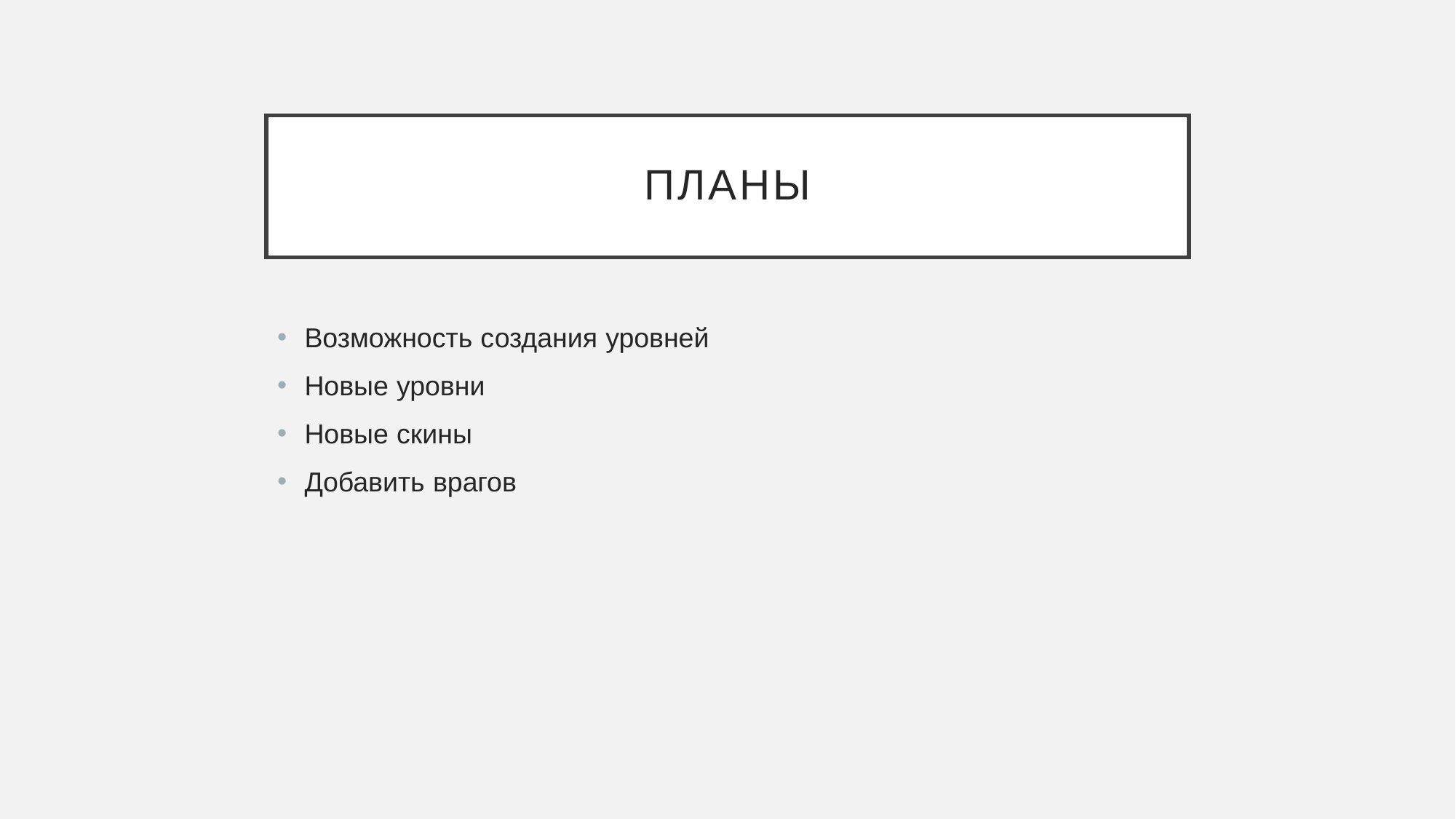

# планы
Возможность создания уровней
Новые уровни
Новые скины
Добавить врагов